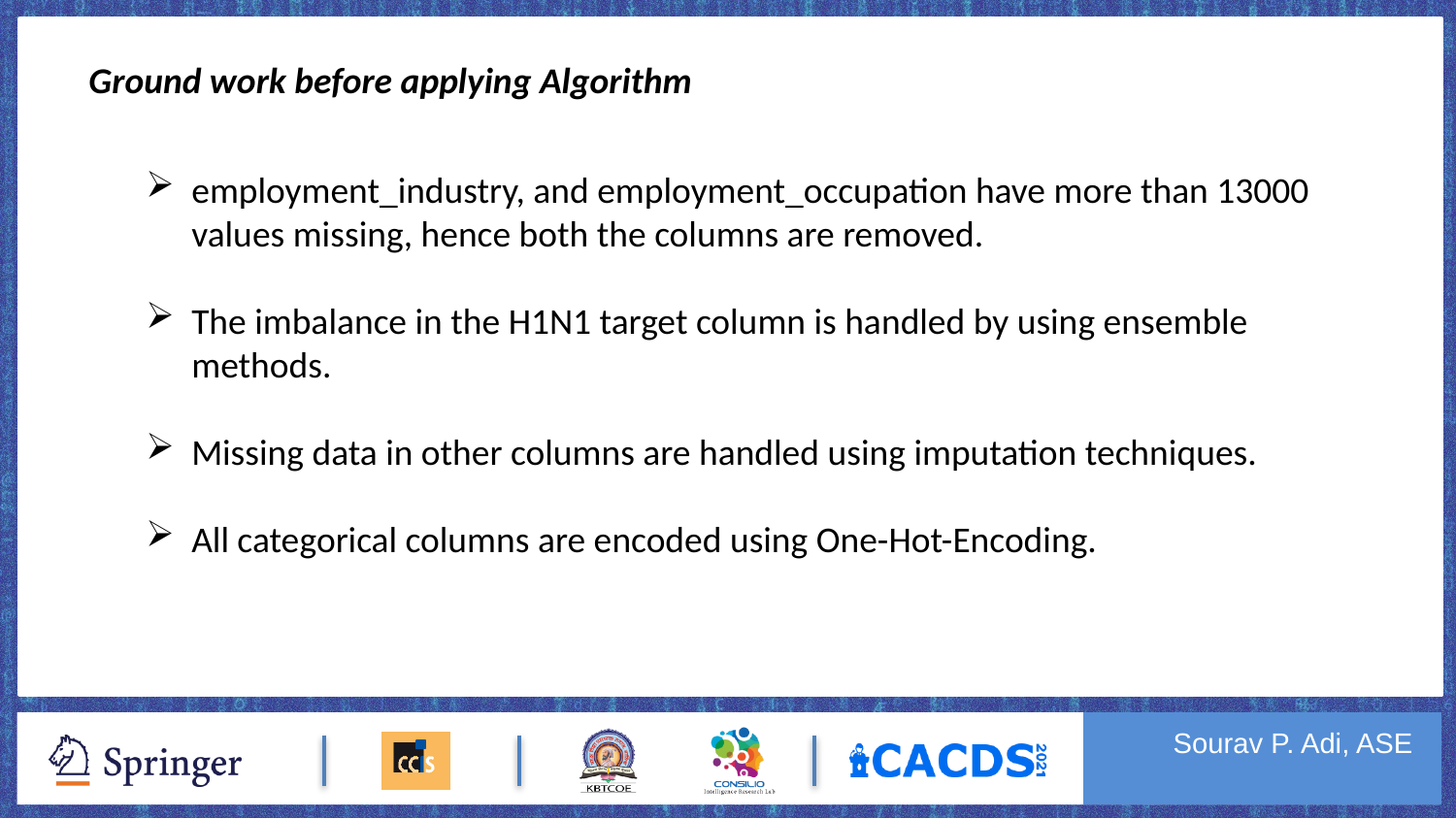

Ground work before applying Algorithm

employment_industry, and employment_occupation have more than 13000 values missing, hence both the columns are removed.

The imbalance in the H1N1 target column is handled by using ensemble methods.

Missing data in other columns are handled using imputation techniques.

All categorical columns are encoded using One-Hot-Encoding.

Sourav P. Adi, ASE